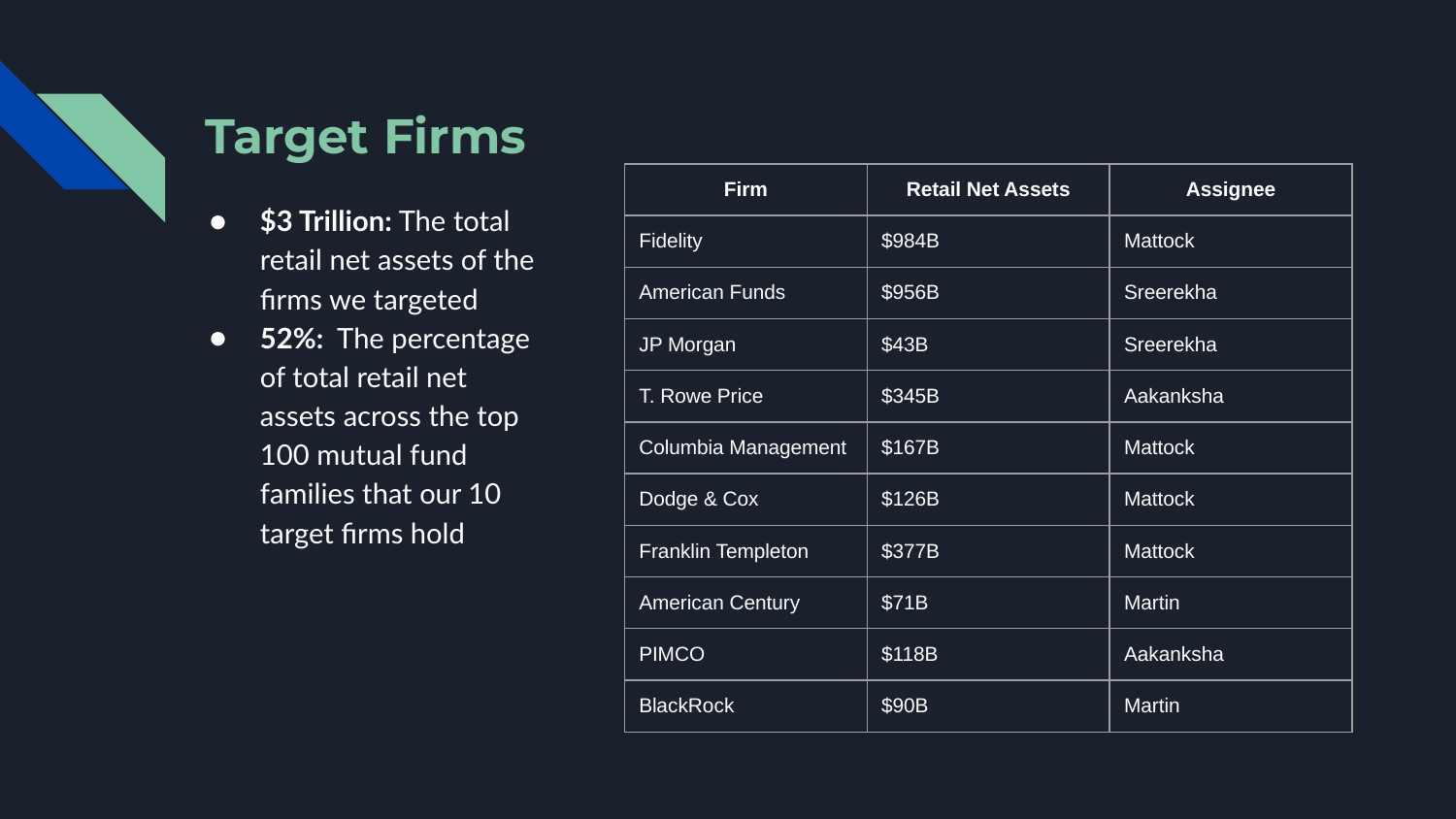

# Target Firms
| Firm | Retail Net Assets | Assignee |
| --- | --- | --- |
| Fidelity | $984B | Mattock |
| American Funds | $956B | Sreerekha |
| JP Morgan | $43B | Sreerekha |
| T. Rowe Price | $345B | Aakanksha |
| Columbia Management | $167B | Mattock |
| Dodge & Cox | $126B | Mattock |
| Franklin Templeton | $377B | Mattock |
| American Century | $71B | Martin |
| PIMCO | $118B | Aakanksha |
| BlackRock | $90B | Martin |
$3 Trillion: The total retail net assets of the firms we targeted
52%:  The percentage of total retail net assets across the top 100 mutual fund families that our 10 target firms hold